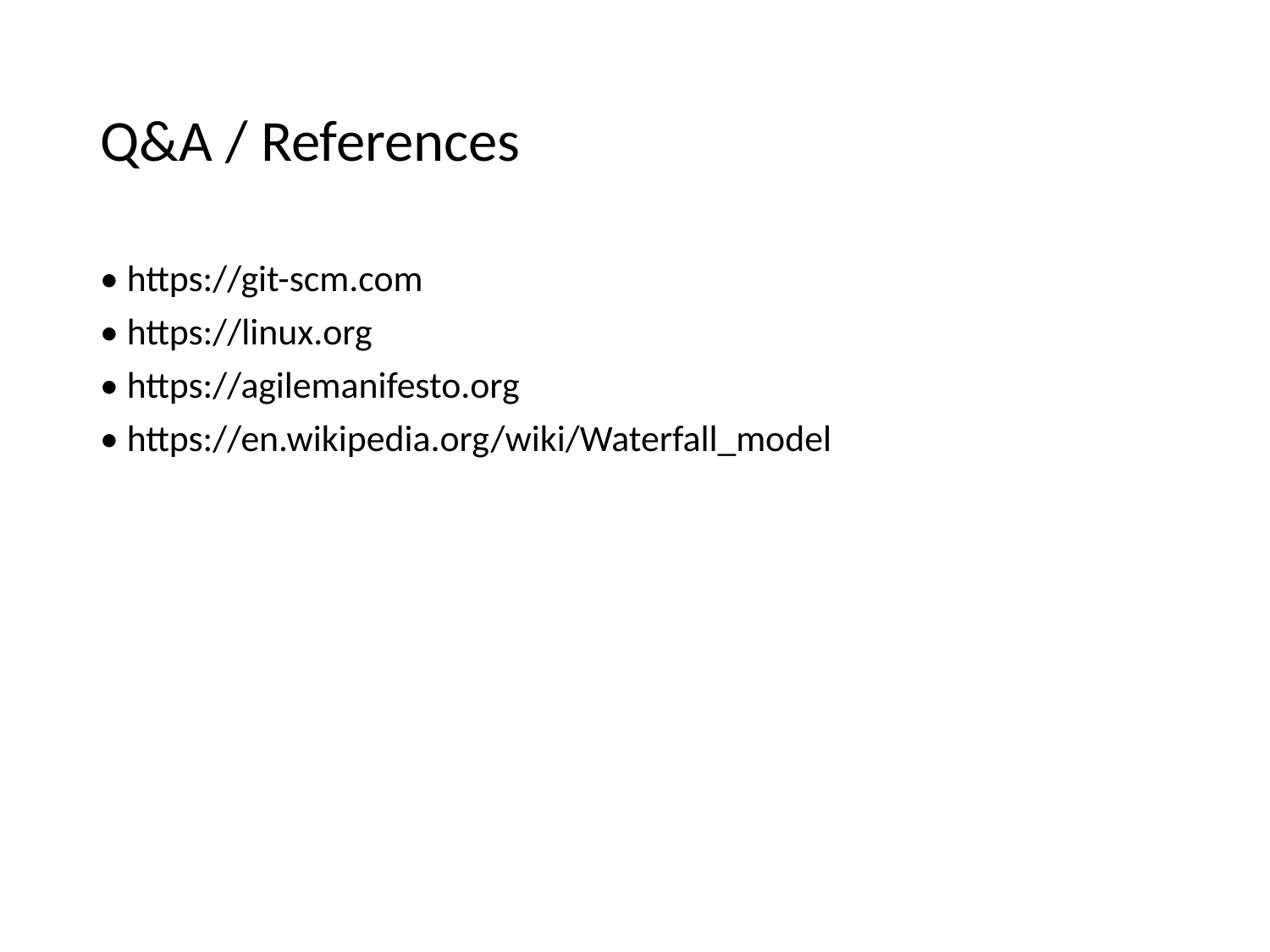

# Q&A / References
• https://git-scm.com
• https://linux.org
• https://agilemanifesto.org
• https://en.wikipedia.org/wiki/Waterfall_model